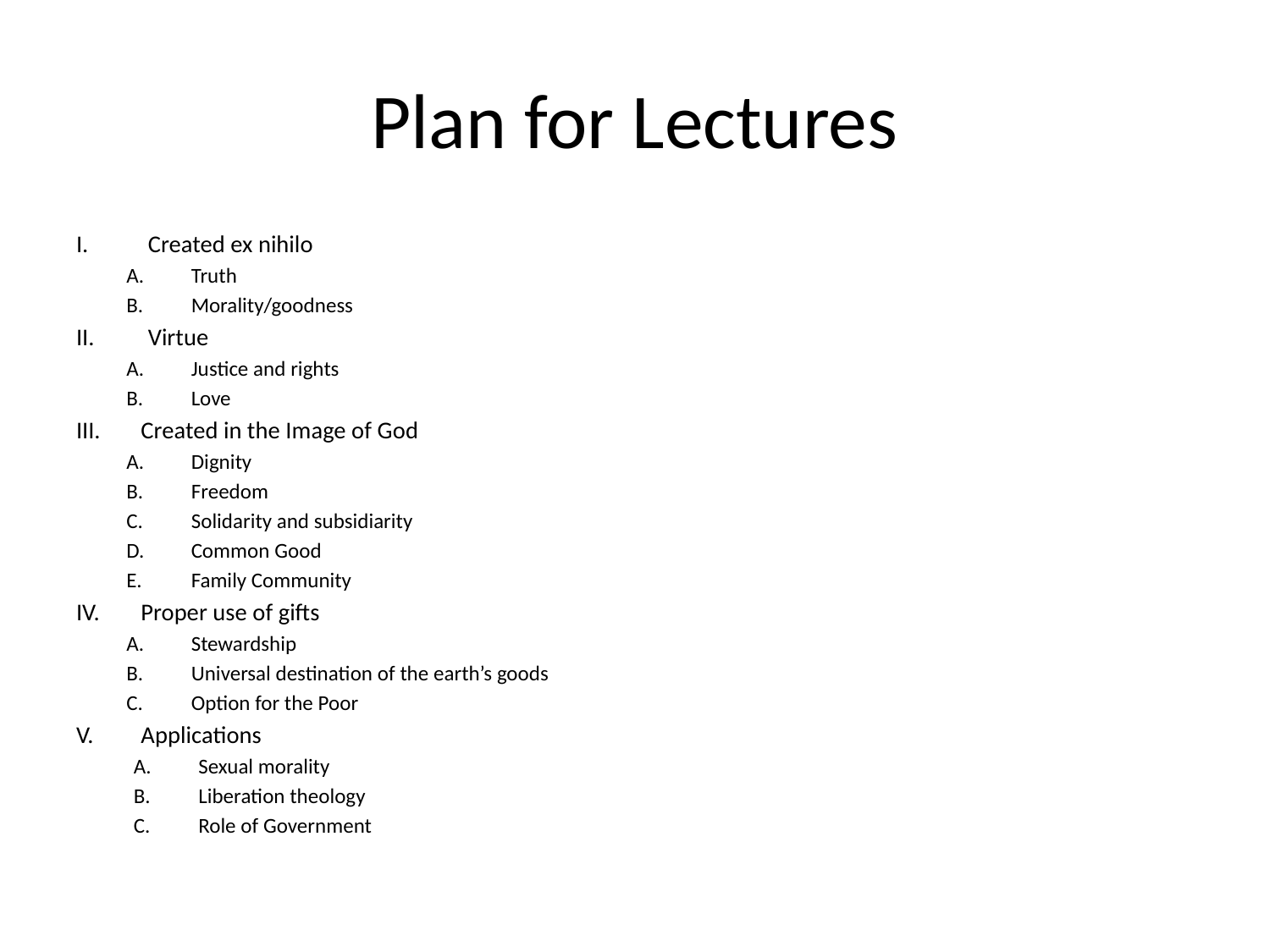

# Plan for Lectures
Created ex nihilo
Truth
Morality/goodness
Virtue
Justice and rights
Love
Created in the Image of God
Dignity
Freedom
Solidarity and subsidiarity
Common Good
Family Community
Proper use of gifts
Stewardship
Universal destination of the earth’s goods
Option for the Poor
Applications
Sexual morality
Liberation theology
Role of Government